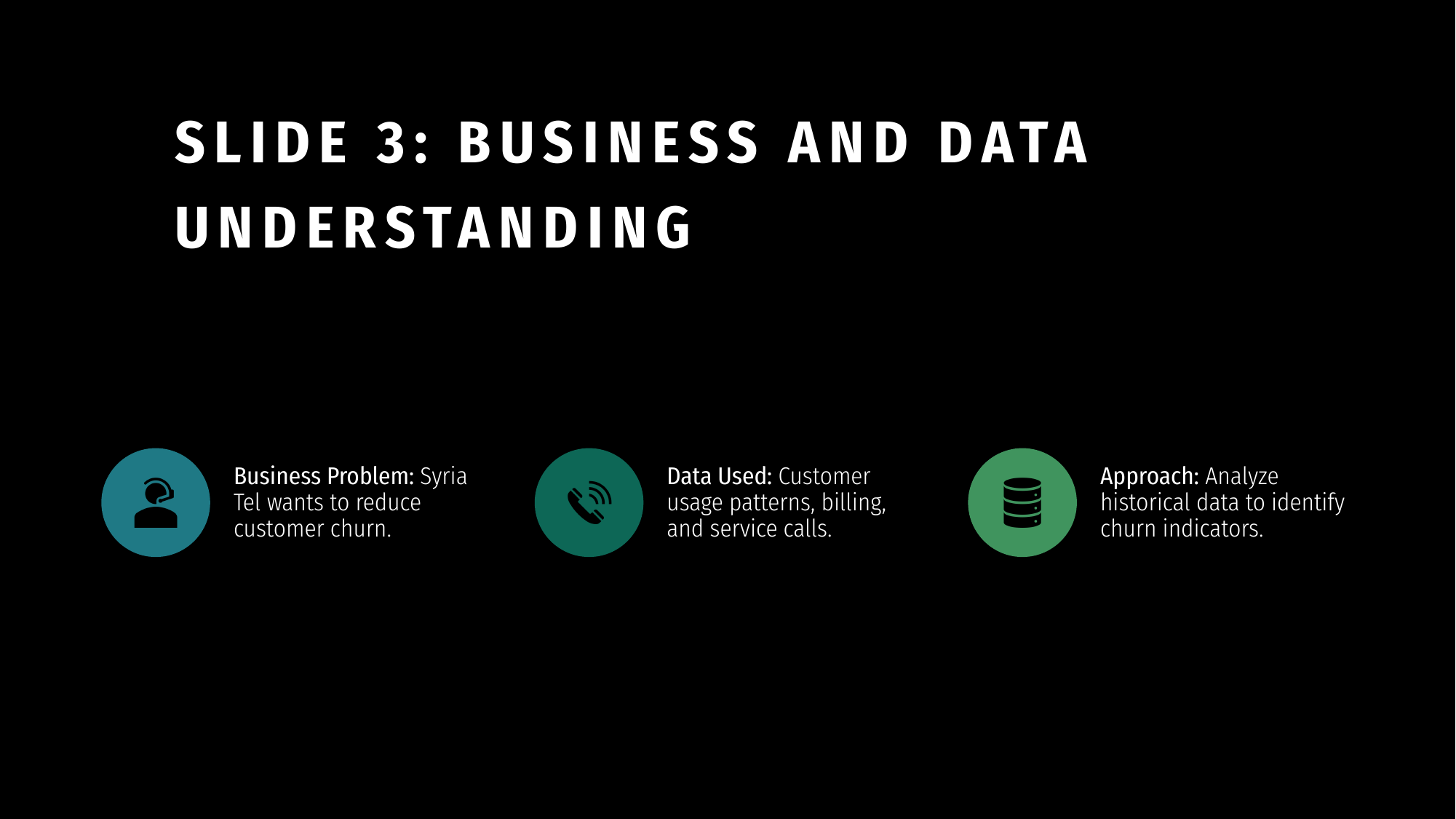

# Slide 3: Business and Data Understanding

Business Problem: Syria Tel wants to reduce customer churn.
Data Used: Customer usage patterns, billing, and service calls.
Approach: Analyze historical data to identify churn indicators.